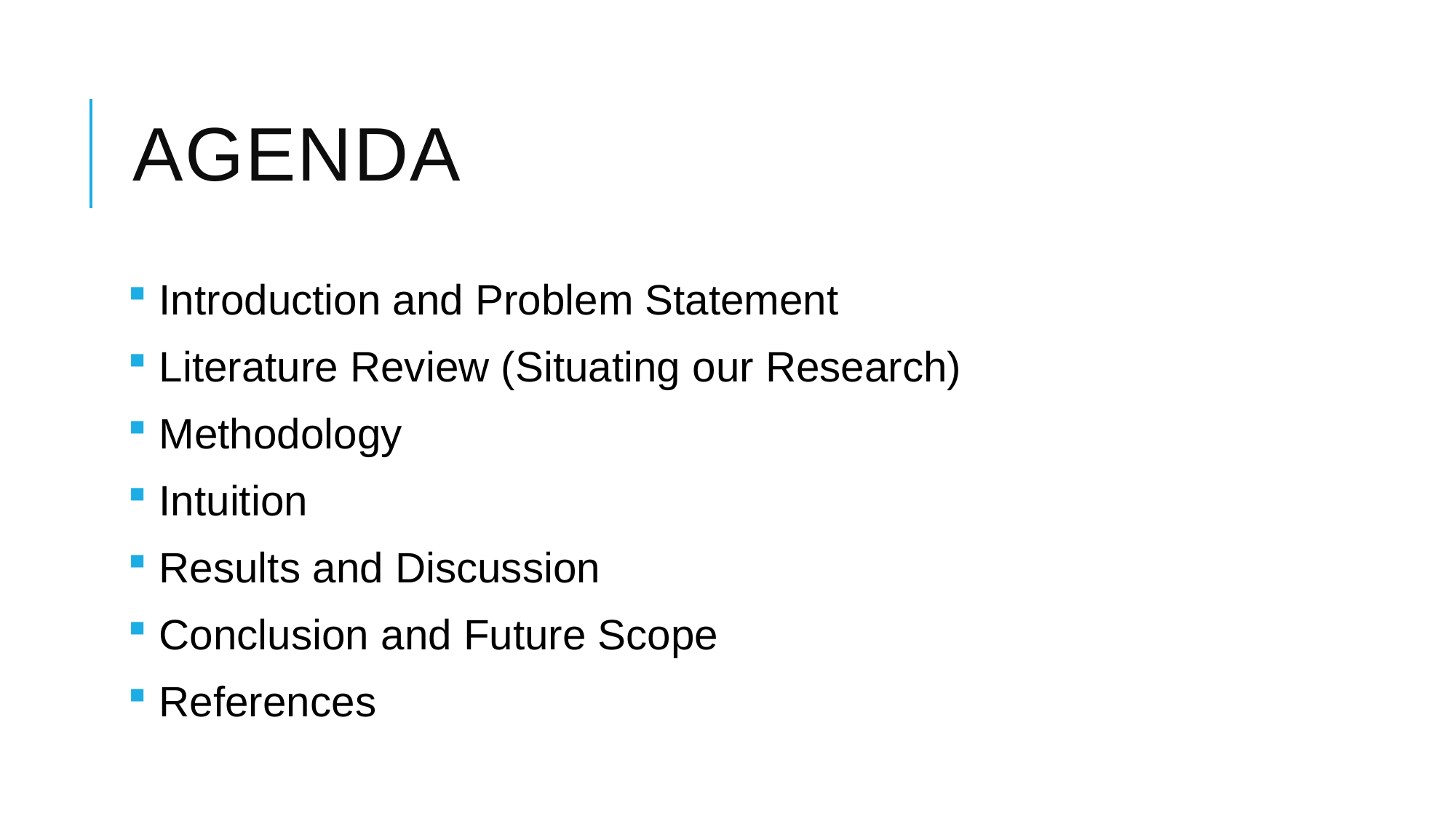

# Agenda
 Introduction and Problem Statement
 Literature Review (Situating our Research)
 Methodology
 Intuition
 Results and Discussion
 Conclusion and Future Scope
 References